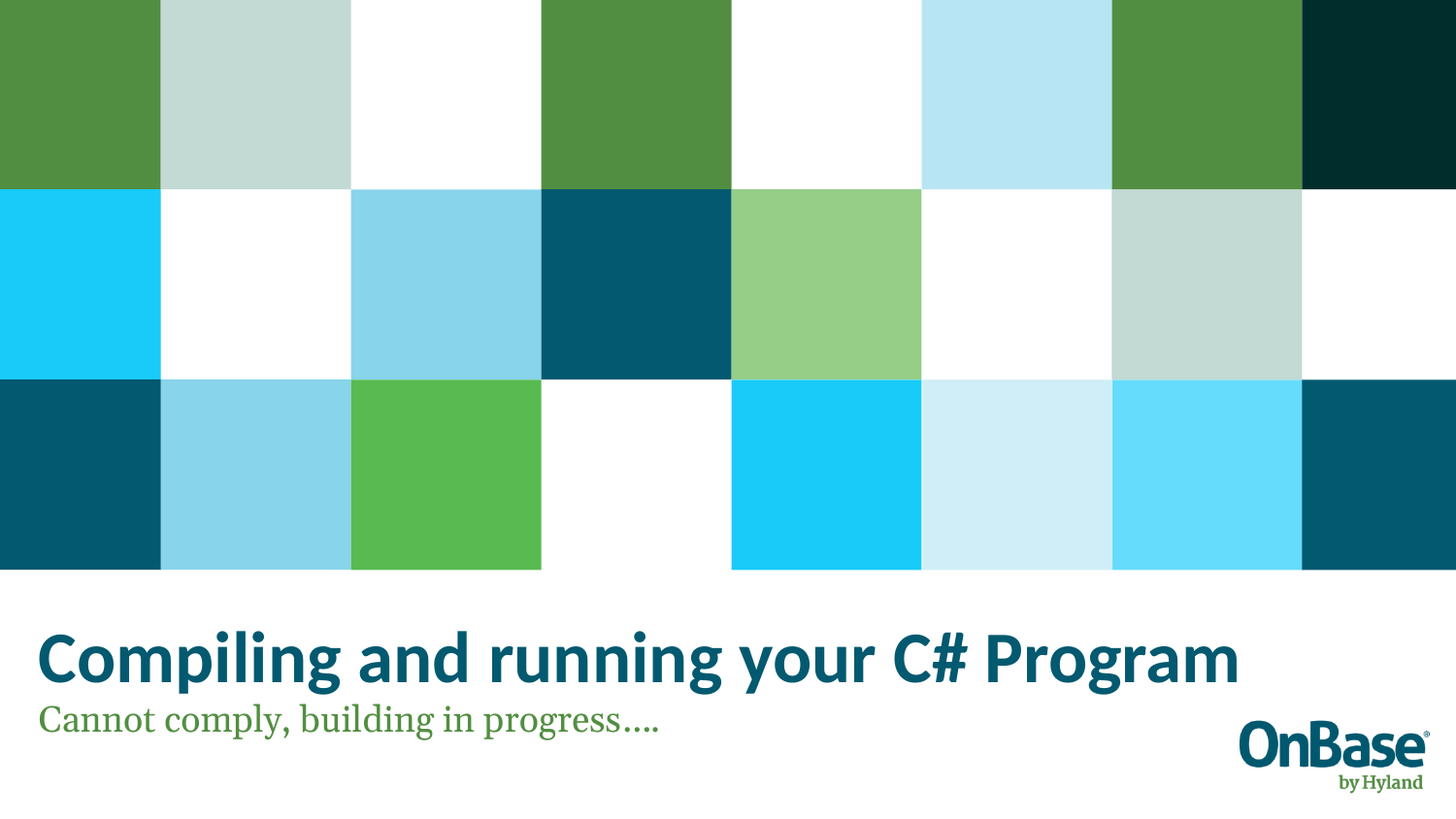

# Compiling and running your C# Program
Cannot comply, building in progress….